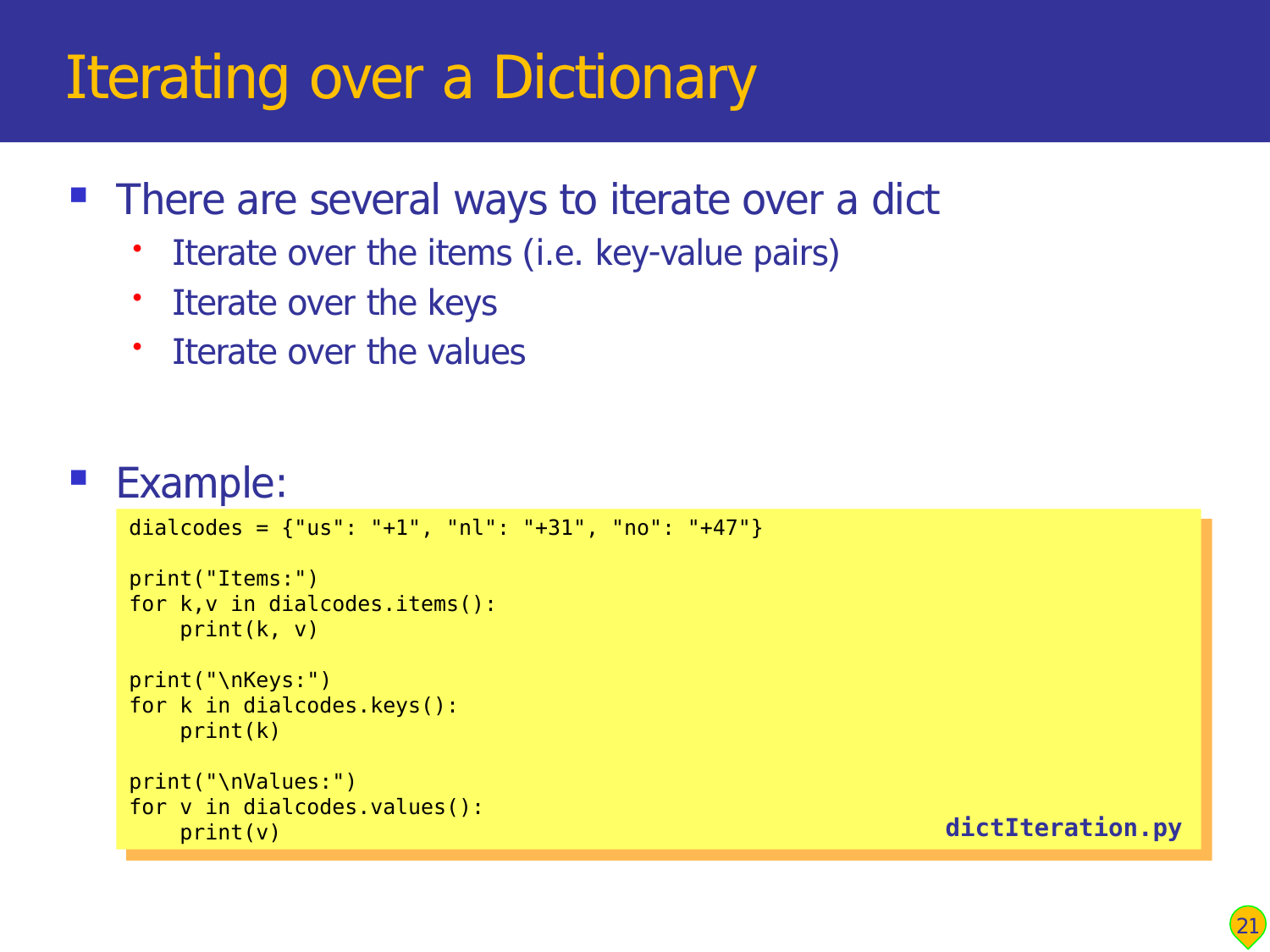

# Iterating over a Dictionary
There are several ways to iterate over a dict
Iterate over the items (i.e. key-value pairs)
Iterate over the keys
Iterate over the values

Example:
dialcodes = {"us": "+1", "nl": "+31", "no": "+47"}

print("Items:")
for k,v in dialcodes.items():
    print(k, v)

print("\nKeys:")
for k in dialcodes.keys():
    print(k)

print("\nValues:")
for v in dialcodes.values():
    print(v)
dictIteration.py
21